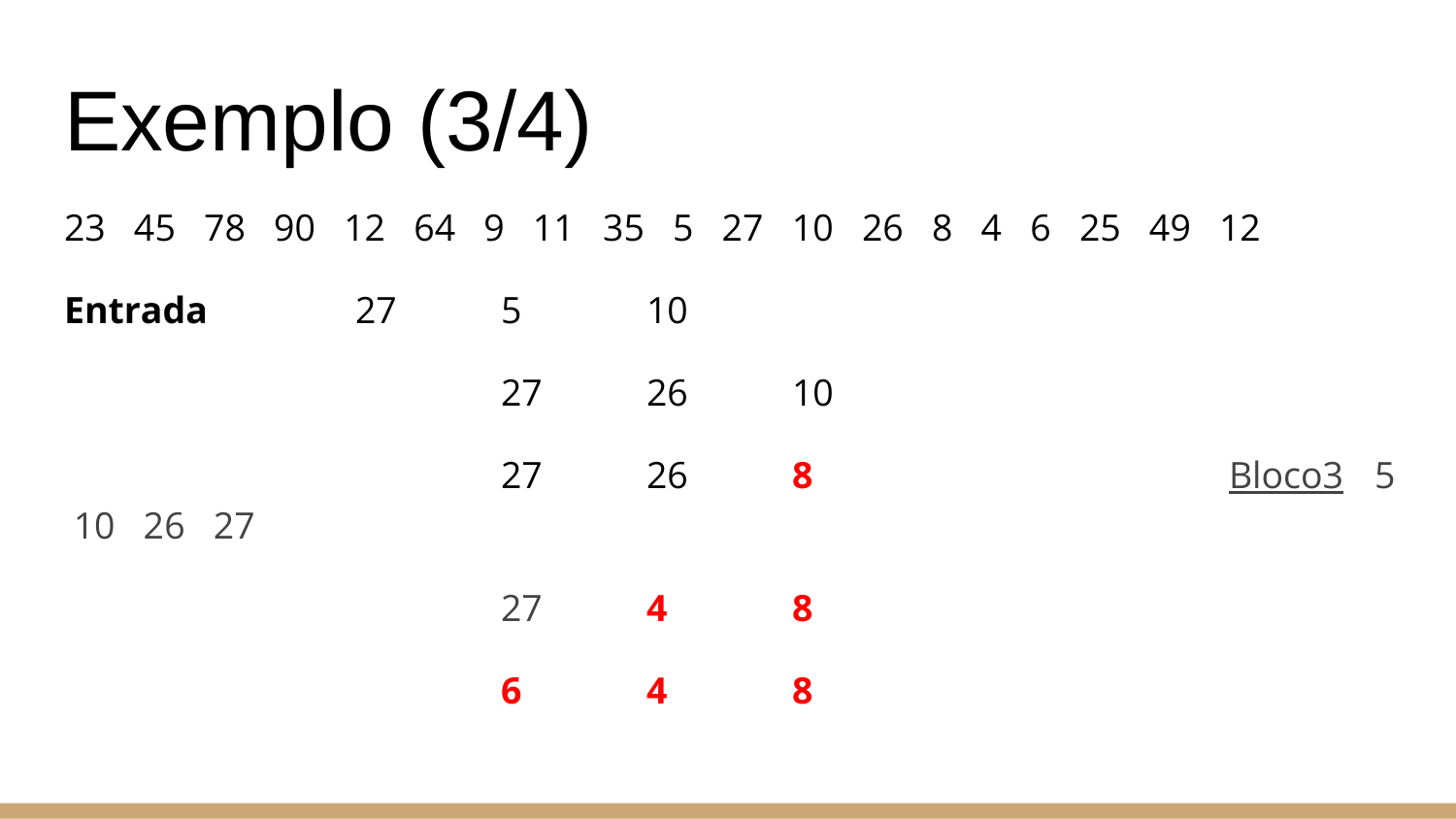

# Exemplo (3/4)
23   45   78   90   12   64   9   11   35   5   27   10   26   8   4   6   25   49   12
Entrada		27	5	10
			27	26	10
			27	26	8			Bloco3	5   10   26   27
			27	4	8
			6	4	8